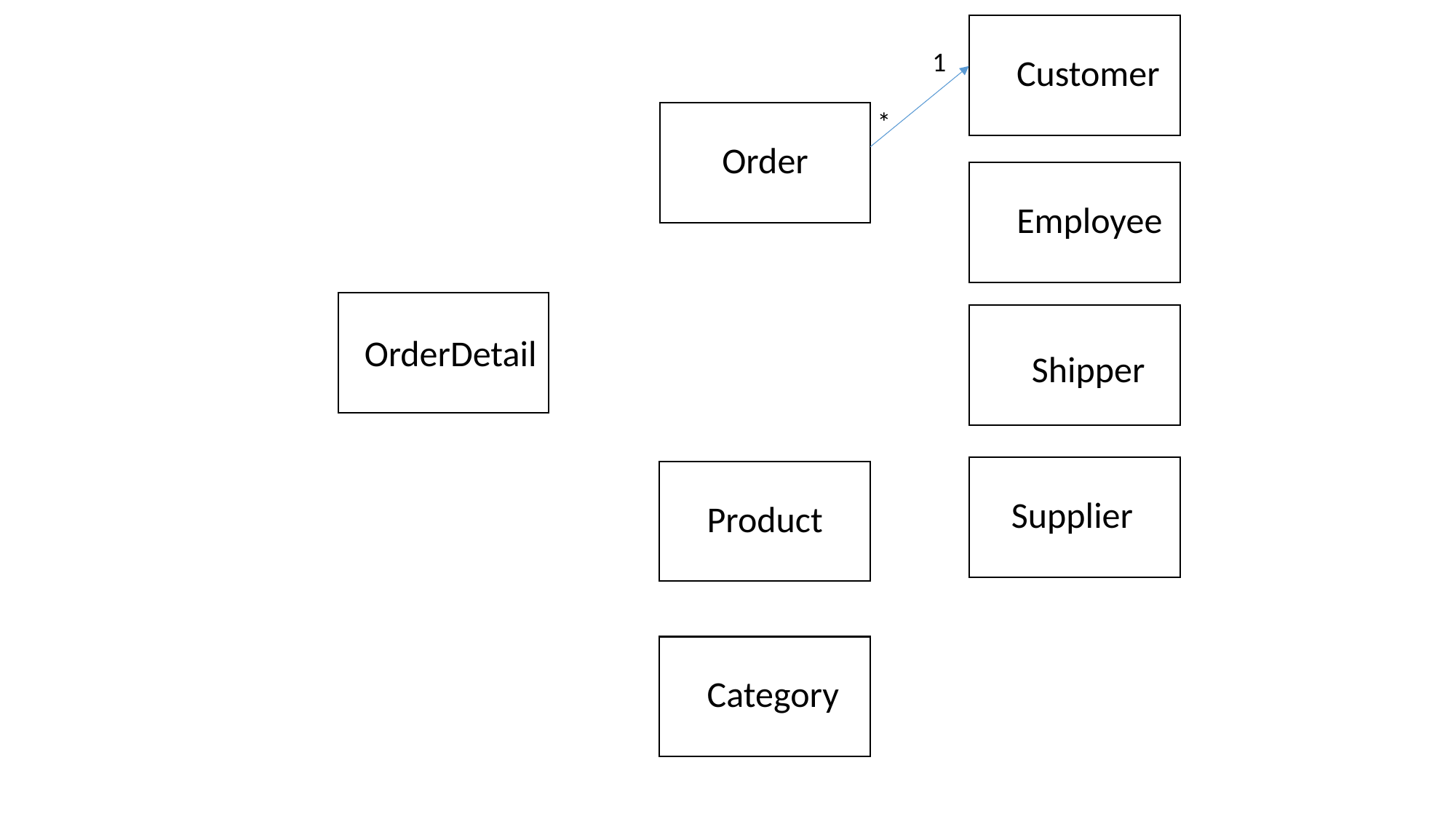

1
Customer
*

Order

Employee

OrderDetail
Shipper

Supplier
Product

Category